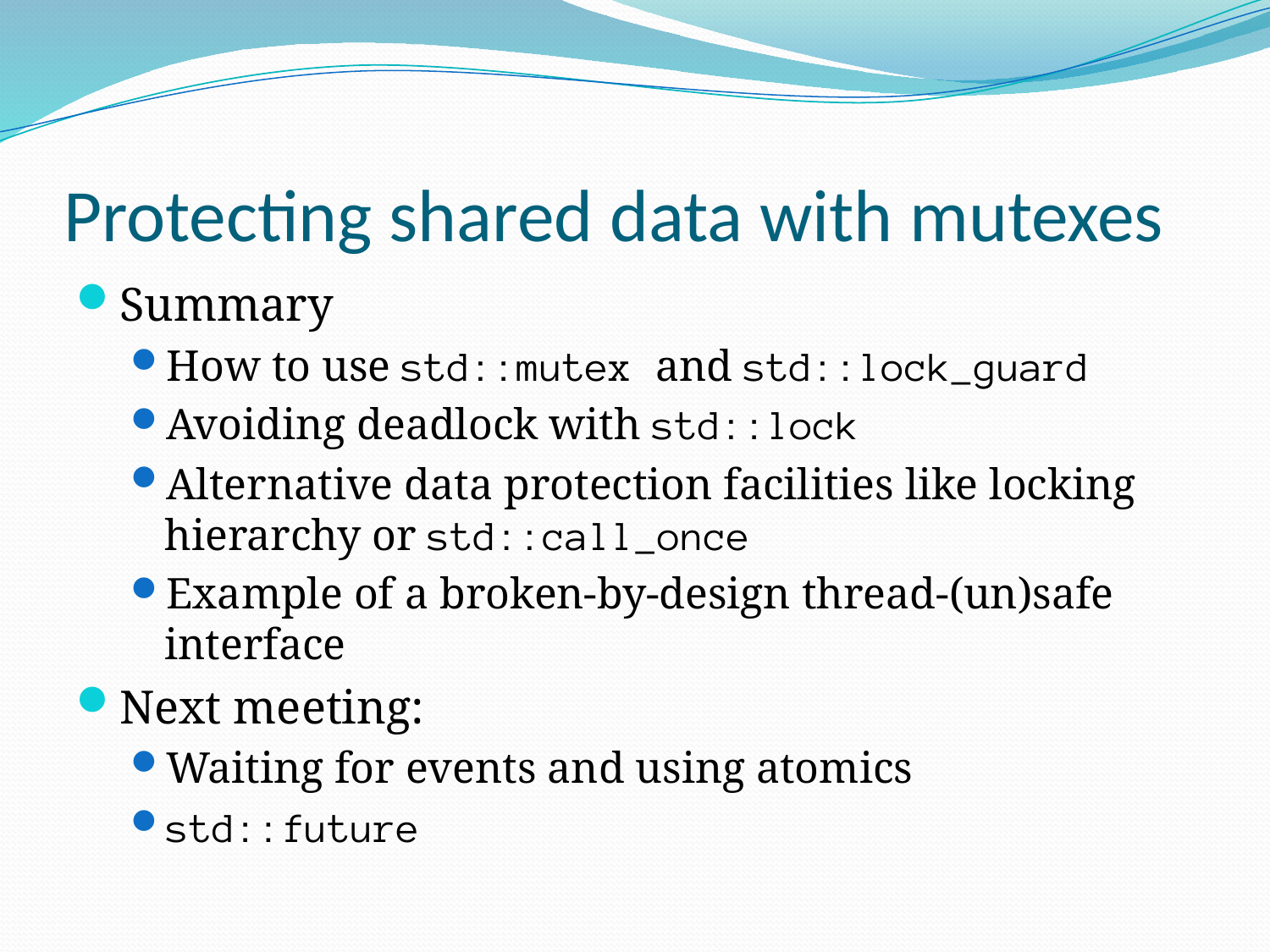

# Protecting shared data with mutexes
Summary
How to use std::mutex and std::lock_guard
Avoiding deadlock with std::lock
Alternative data protection facilities like locking hierarchy or std::call_once
Example of a broken-by-design thread-(un)safe interface
Next meeting:
Waiting for events and using atomics
std::future